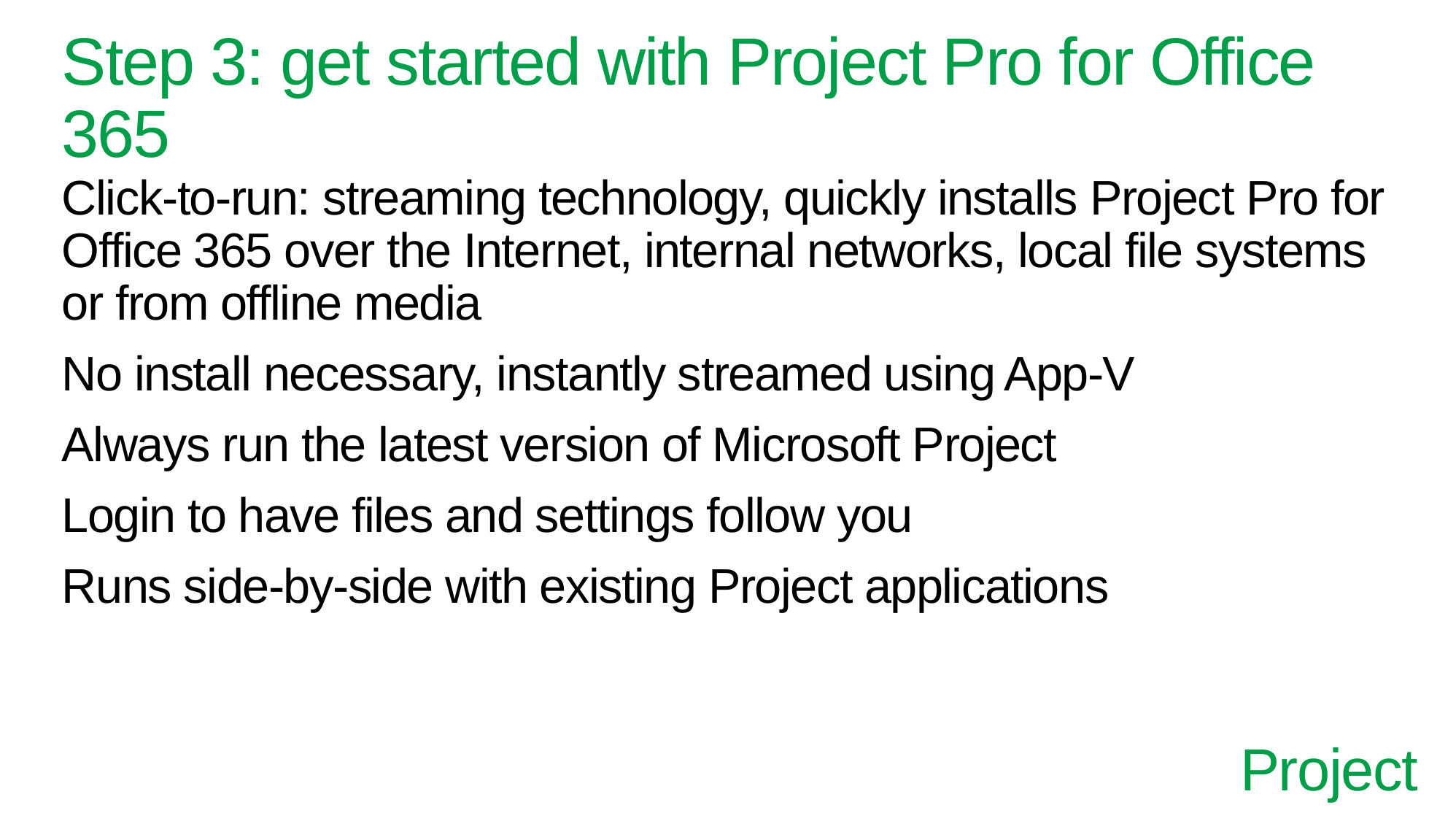

# Step 3: get started with Project Pro for Office 365
Click-to-run: streaming technology, quickly installs Project Pro for Office 365 over the Internet, internal networks, local file systems or from offline media
No install necessary, instantly streamed using App-V
Always run the latest version of Microsoft Project
Login to have files and settings follow you
Runs side-by-side with existing Project applications